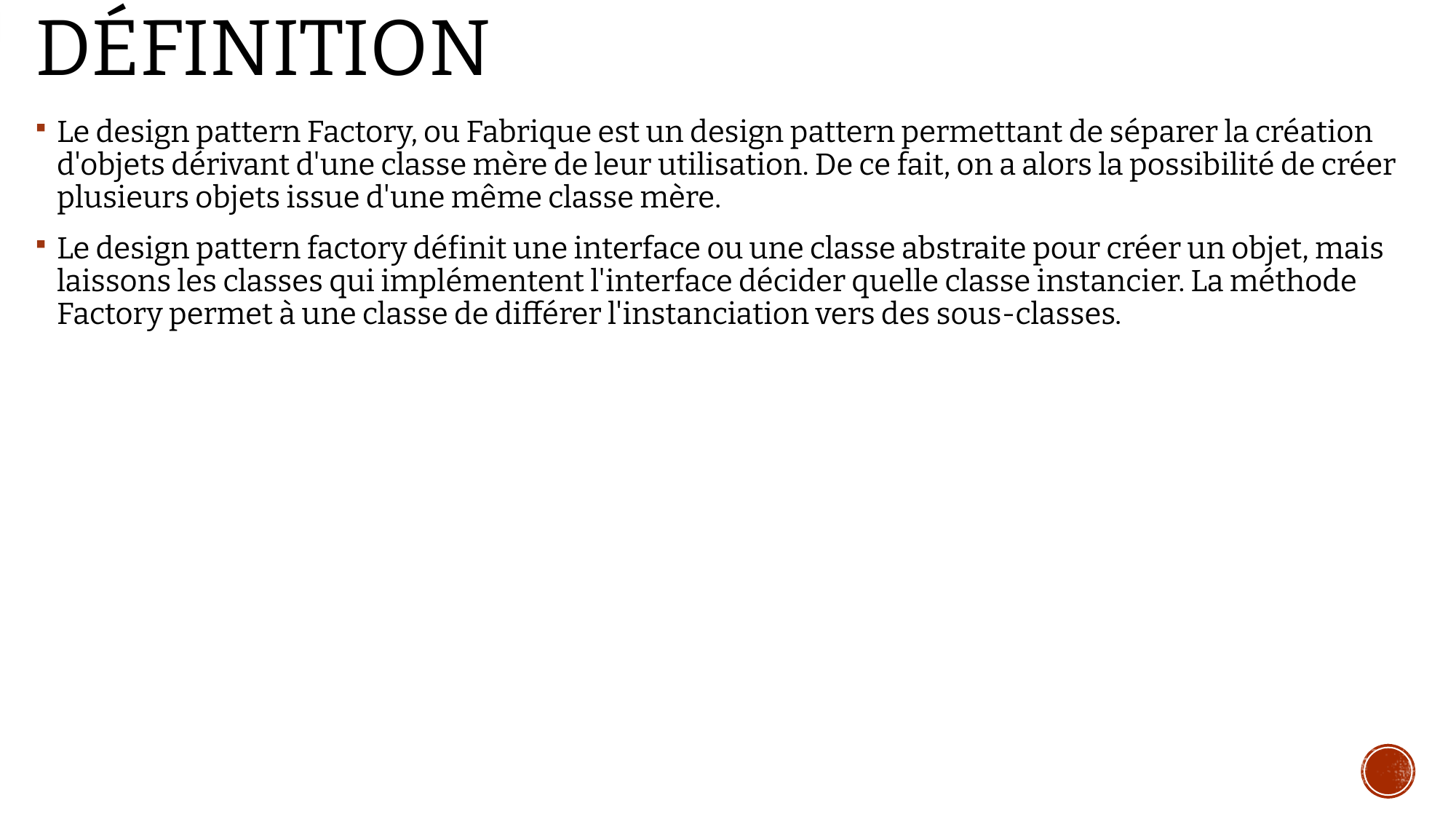

# définition

Le design pattern Factory, ou Fabrique est un design pattern permettant de séparer la création d'objets dérivant d'une classe mère de leur utilisation. De ce fait, on a alors la possibilité de créer plusieurs objets issue d'une même classe mère.
Le design pattern factory définit une interface ou une classe abstraite pour créer un objet, mais laissons les classes qui implémentent l'interface décider quelle classe instancier. La méthode Factory permet à une classe de différer l'instanciation vers des sous-classes.